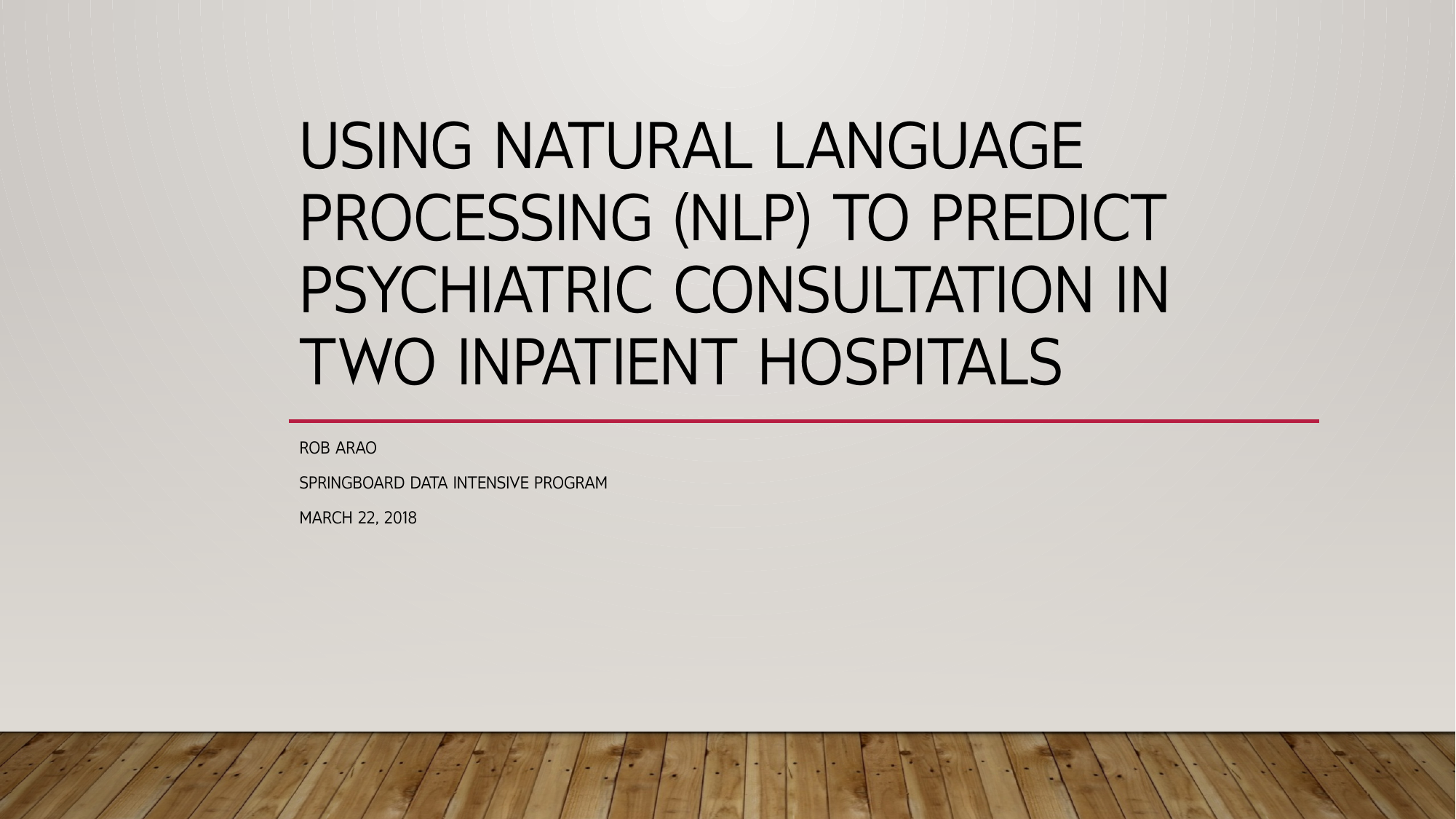

# Using Natural Language Processing (NLP) to Predict Psychiatric Consultation in two Inpatient Hospitals
Rob Arao
Springboard Data Intensive Program
March 22, 2018